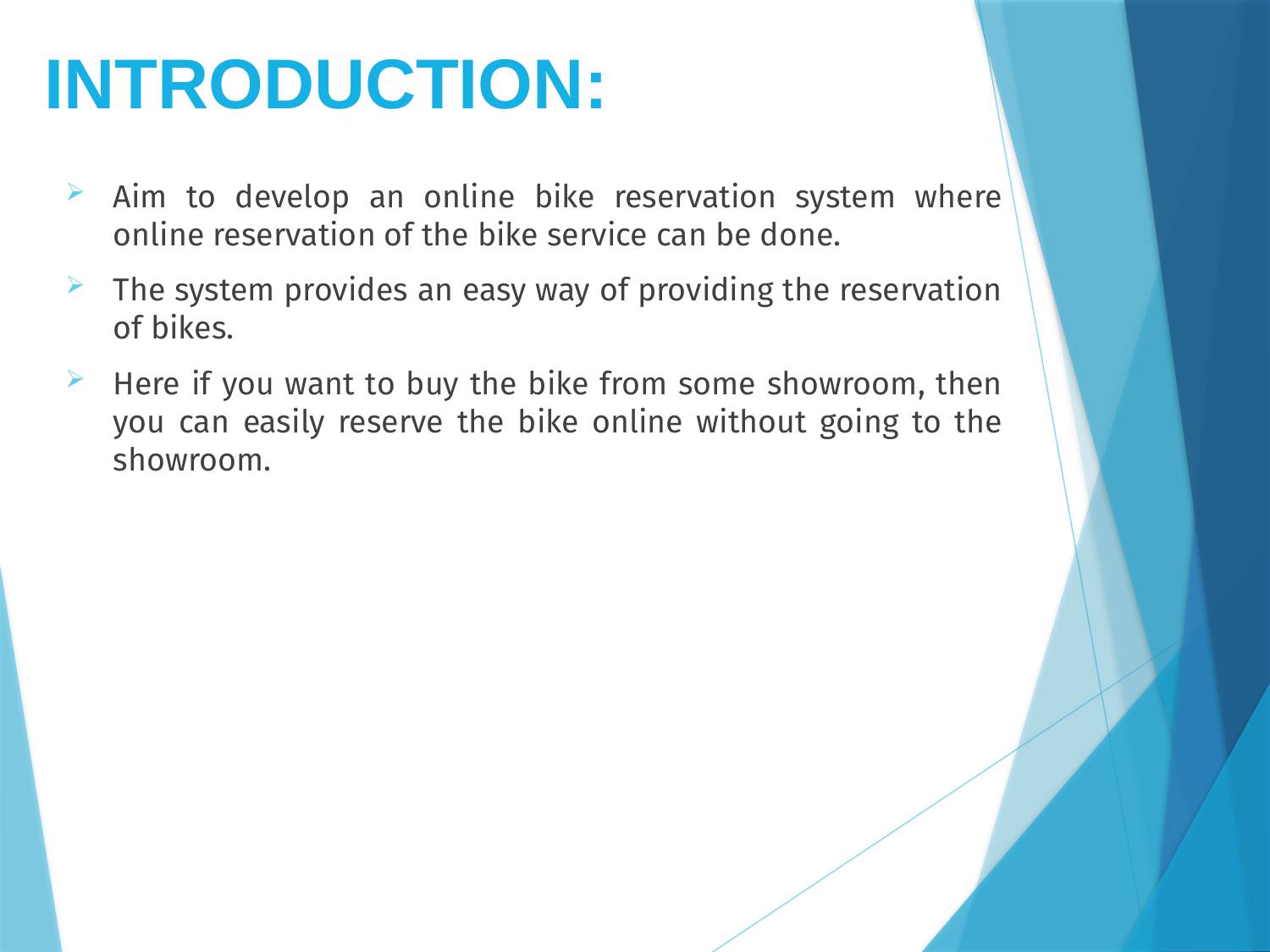

# INTRODUCTION:
Aim to develop an online bike reservation system where online reservation of the bike service can be done.
The system provides an easy way of providing the reservation of bikes.
Here if you want to buy the bike from some showroom, then you can easily reserve the bike online without going to the showroom.